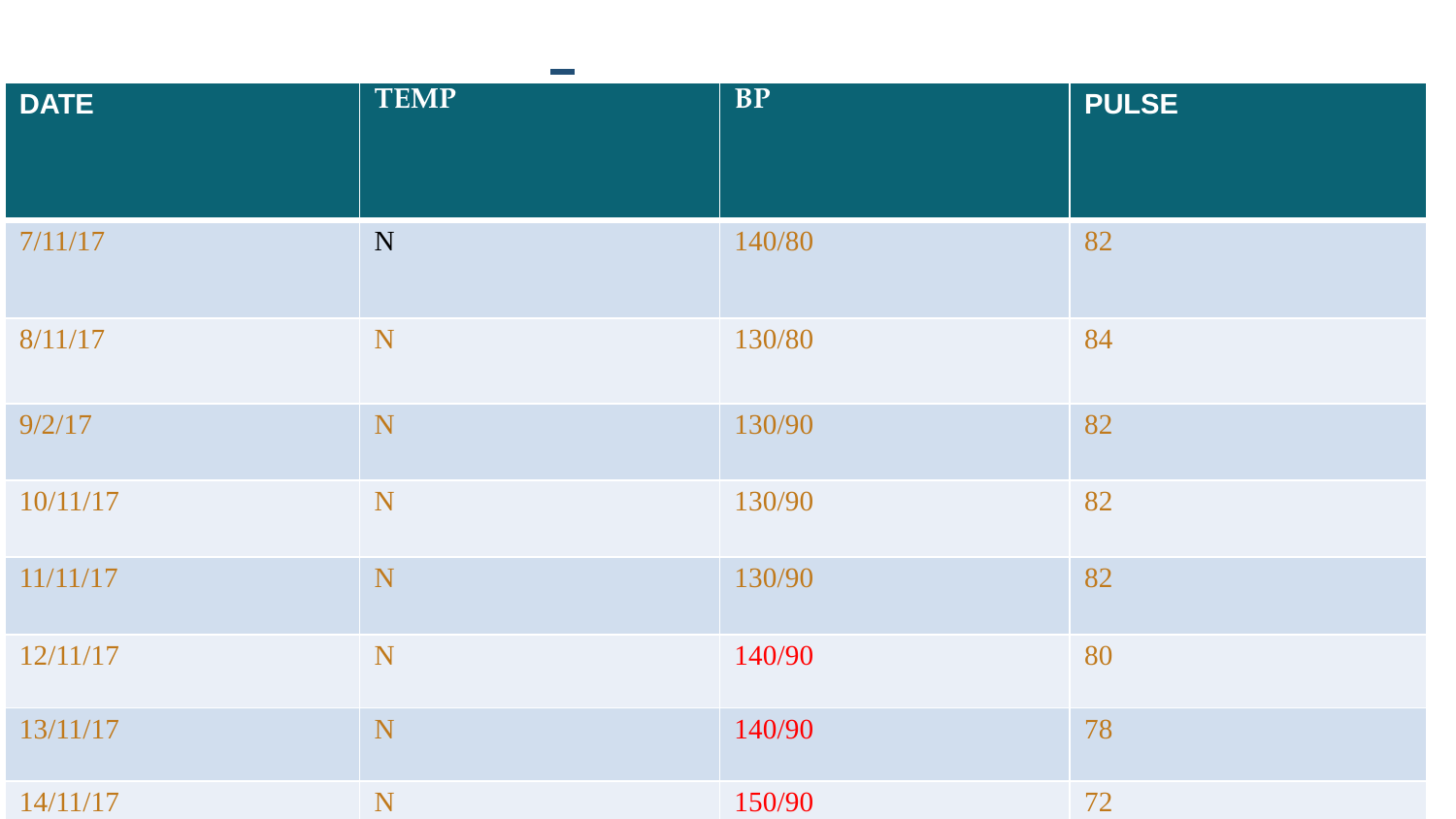

PHYSICAL EXAMINATION
PHYSICAL EXAMINATION
| DATE | TEMP | BP | PULSE |
| --- | --- | --- | --- |
| 7/11/17 | 102 | 130/70 | 72 |
| 8/11/17 | 101 | 140/80 | 72 |
| 11/2/17 | N | 140/80 | 72 |
| 12/2/17 | N | 130/90 | 76 |
| 13/2/17 | N | 120/80 | 80 |

| DATE | TEMP | BP | PULSE |
| --- | --- | --- | --- |
| 7/11/17 | N | 140/80 | 82 |
| 8/11/17 | N | 130/80 | 84 |
| 9/2/17 | N | 130/90 | 82 |
| 10/11/17 | N | 130/90 | 82 |
| 11/11/17 | N | 130/90 | 82 |
| 12/11/17 | N | 140/90 | 80 |
| 13/11/17 | N | 140/90 | 78 |
| 14/11/17 | N | 150/90 | 72 |
#